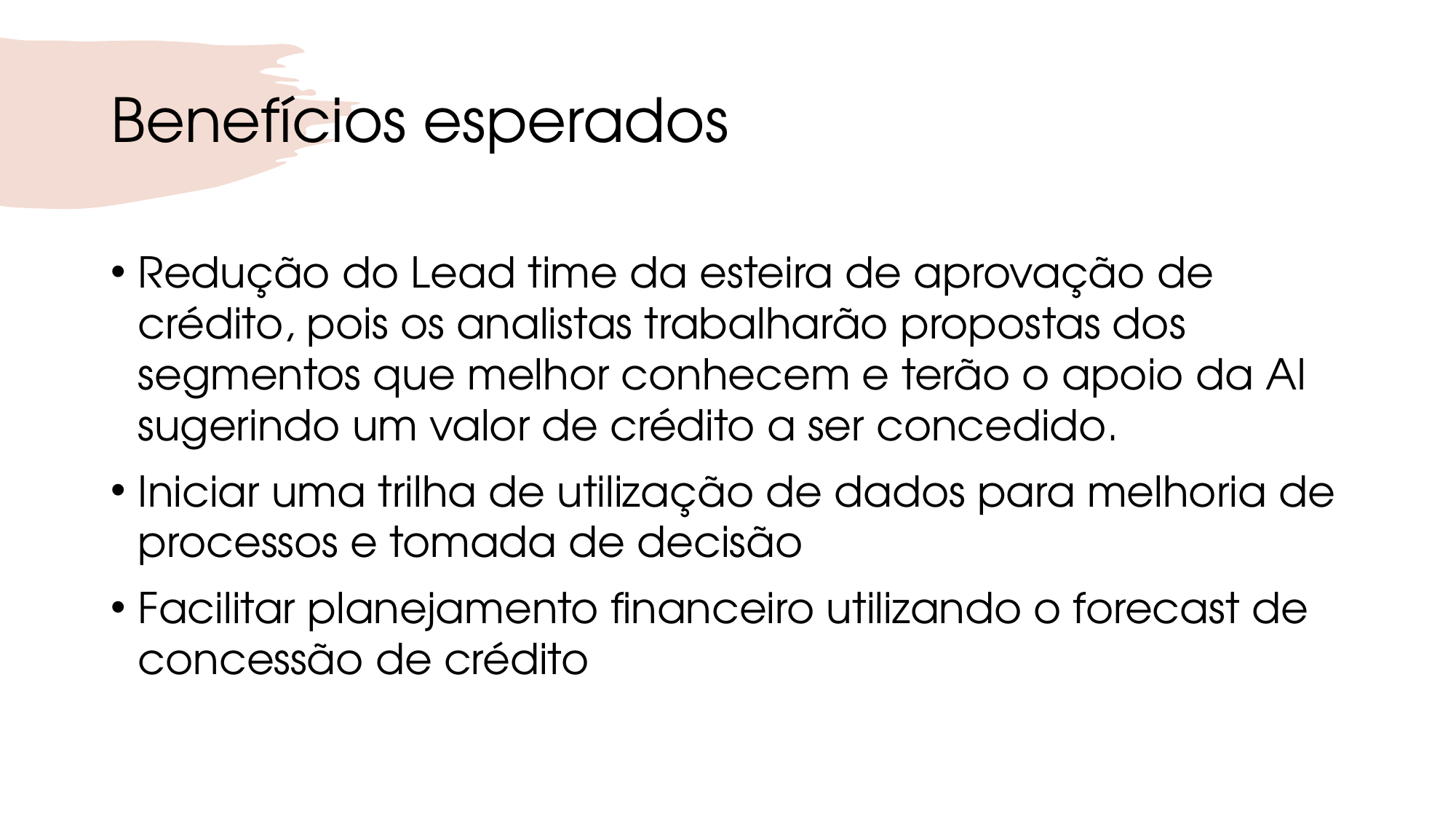

# Benefícios esperados
Redução do Lead time da esteira de aprovação de crédito, pois os analistas trabalharão propostas dos segmentos que melhor conhecem e terão o apoio da AI sugerindo um valor de crédito a ser concedido.
Iniciar uma trilha de utilização de dados para melhoria de processos e tomada de decisão
Facilitar planejamento financeiro utilizando o forecast de concessão de crédito